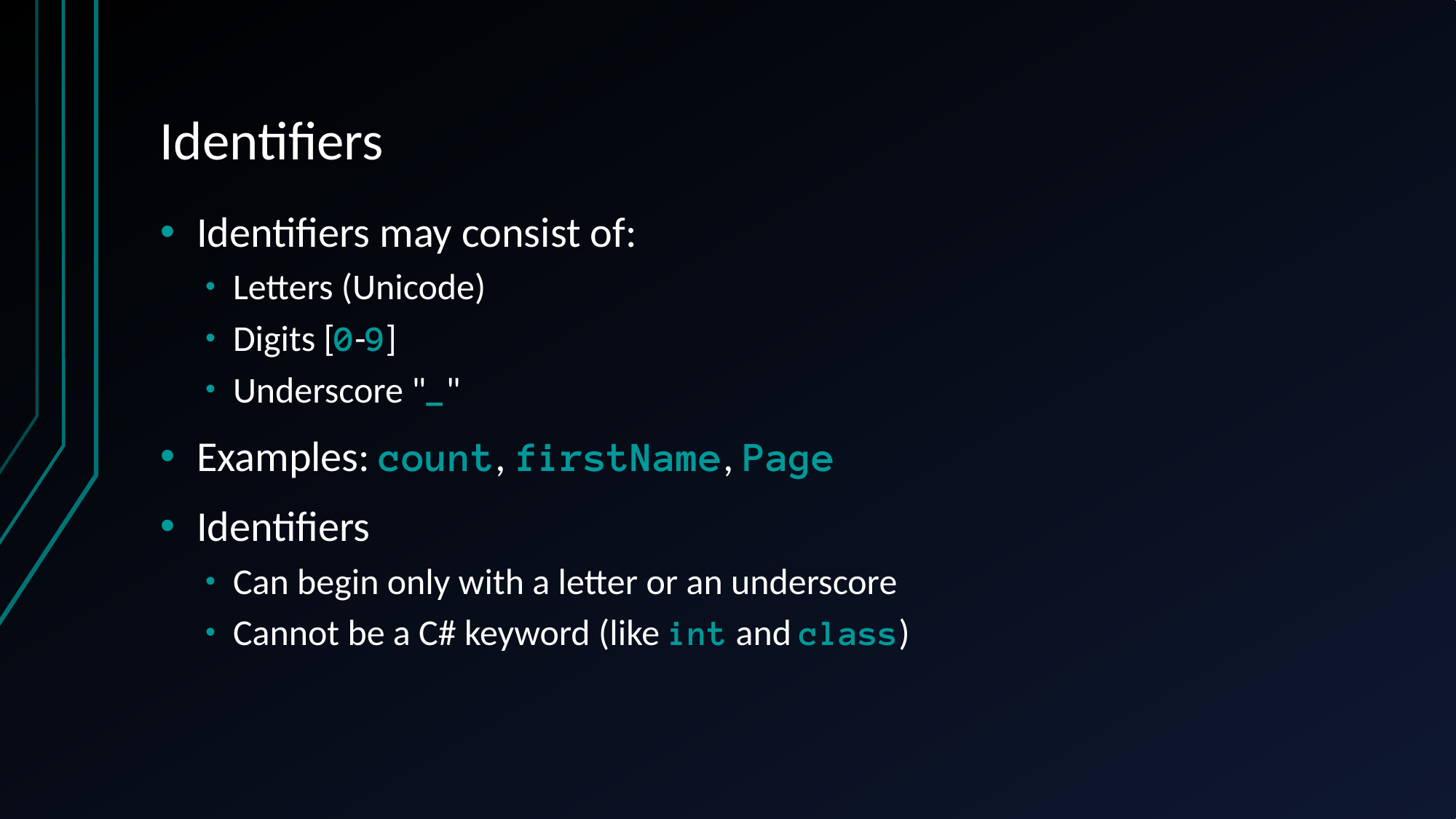

# Identifiers
Identifiers may consist of:
Letters (Unicode)
Digits [0-9]
Underscore "_"
Examples: count, firstName, Page
Identifiers
Can begin only with a letter or an underscore
Cannot be a C# keyword (like int and class)